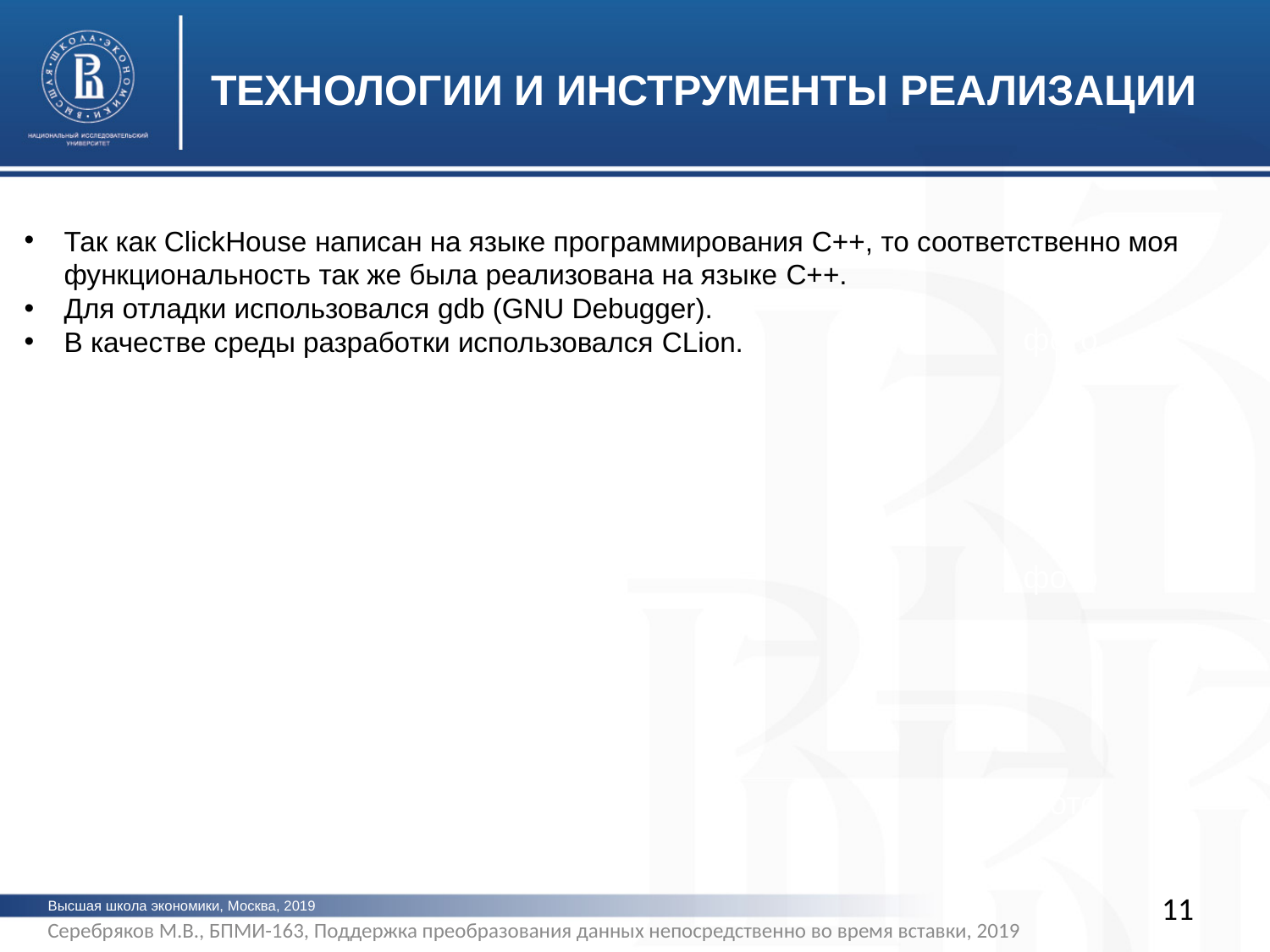

ТЕХНОЛОГИИ И ИНСТРУМЕНТЫ РЕАЛИЗАЦИИ
Так как ClickHouse написан на языке программирования C++, то соответственно моя функциональность так же была реализована на языке C++.
Для отладки использовался gdb (GNU Debugger).
В качестве среды разработки использовался CLion.
фото
фото
фото
11
Высшая школа экономики, Москва, 2019
Серебряков М.В., БПМИ-163, Поддержка преобразования данных непосредственно во время вставки, 2019